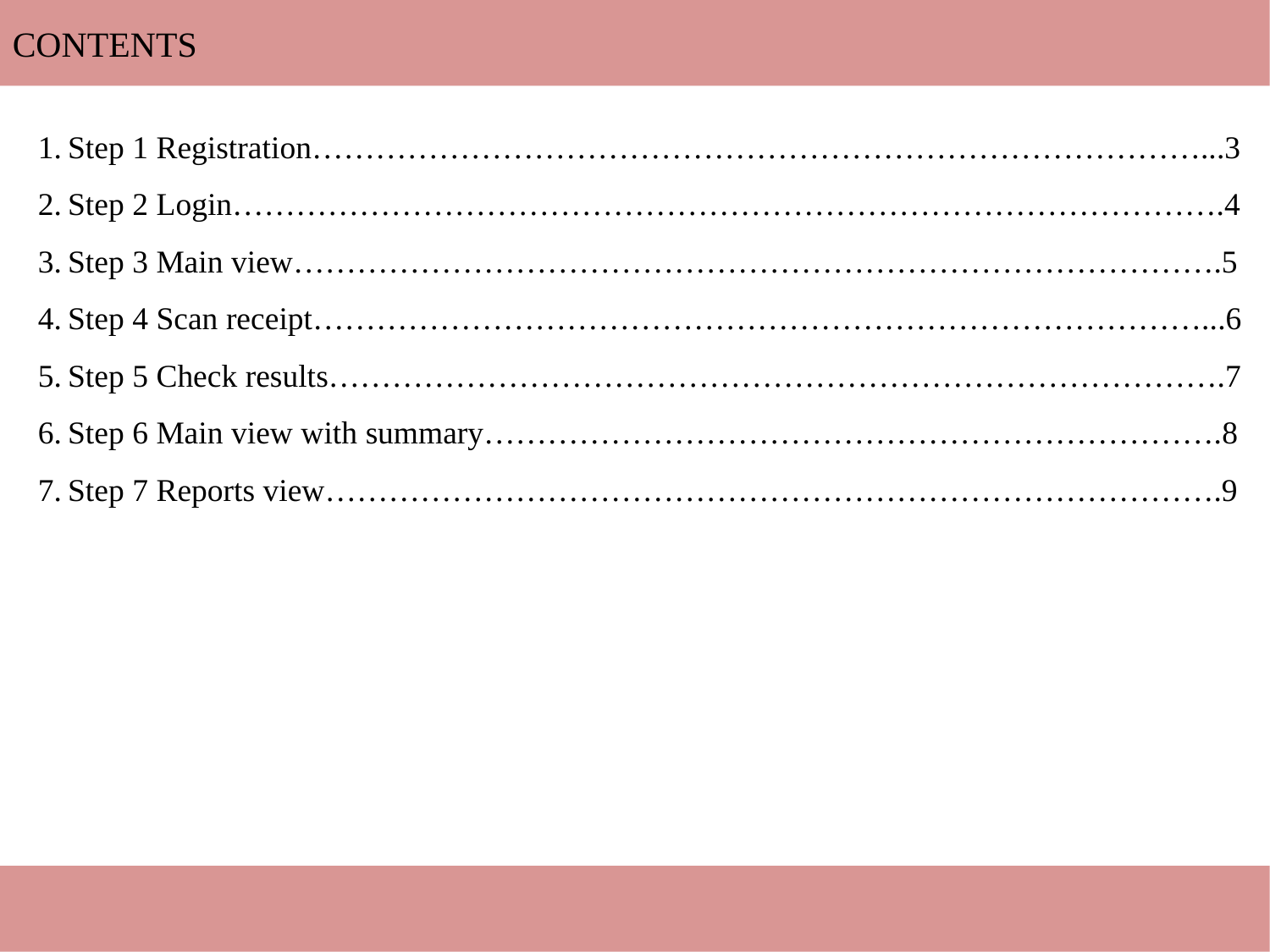

CONTENTS

Step 1 Registration…………………………………………………………………………...3
Step 2 Login………………………………………………………………………………….4
Step 3 Main view…………………………………………………………………………….5
Step 4 Scan receipt…………………………………………………………………………...6
Step 5 Check results………………………………………………………………………….7
Step 6 Main view with summary…………………………………………………………….8
Step 7 Reports view………………………………………………………………………….9